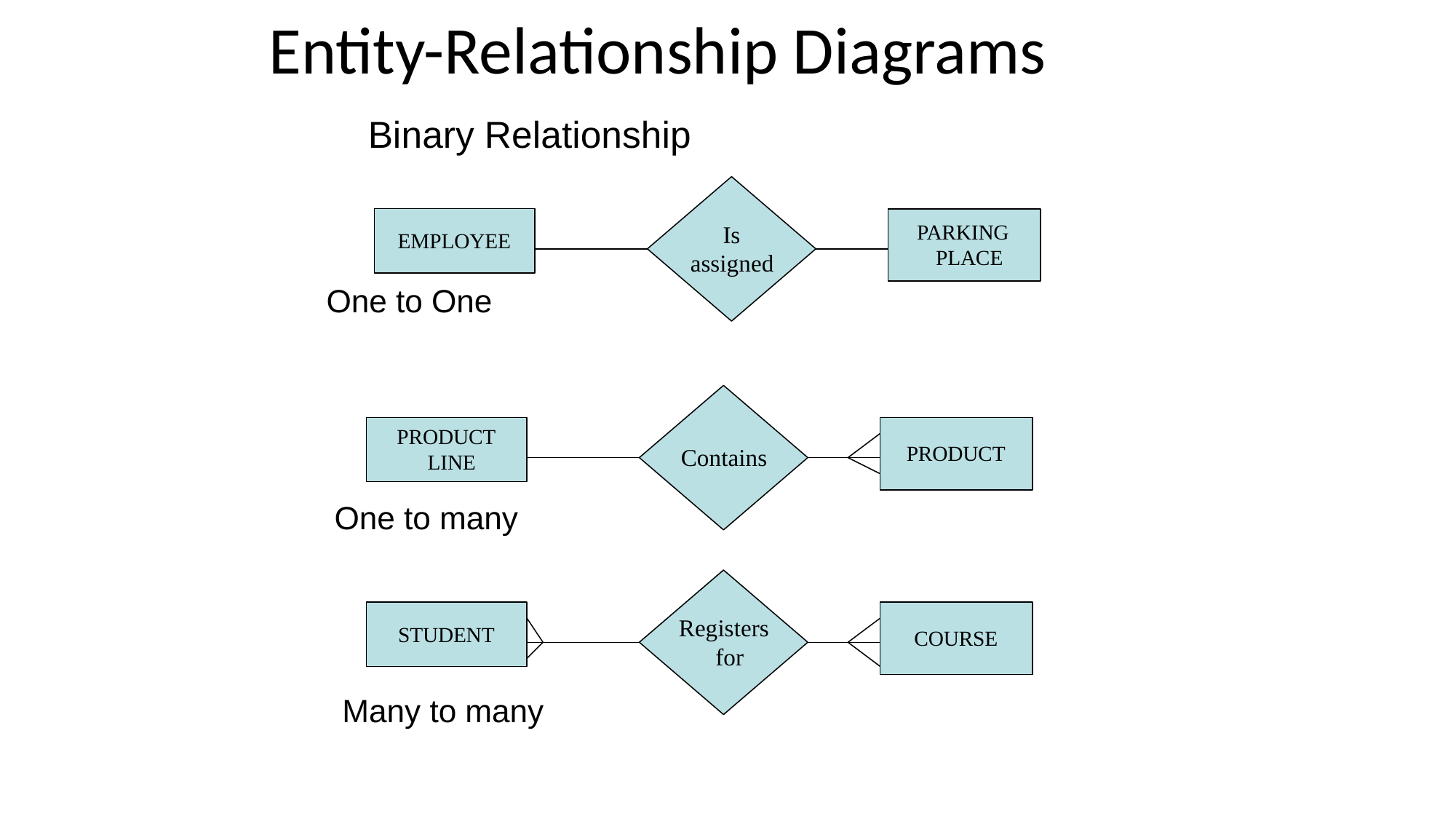

# Entity-Relationship Diagrams
Binary Relationship

PARKING  PLACE
Is  assigned
EMPLOYEE

One to One

PRODUCT  LINE

PRODUCT
Contains

One to many

Registers  for

STUDENT
COURSE

Many to many